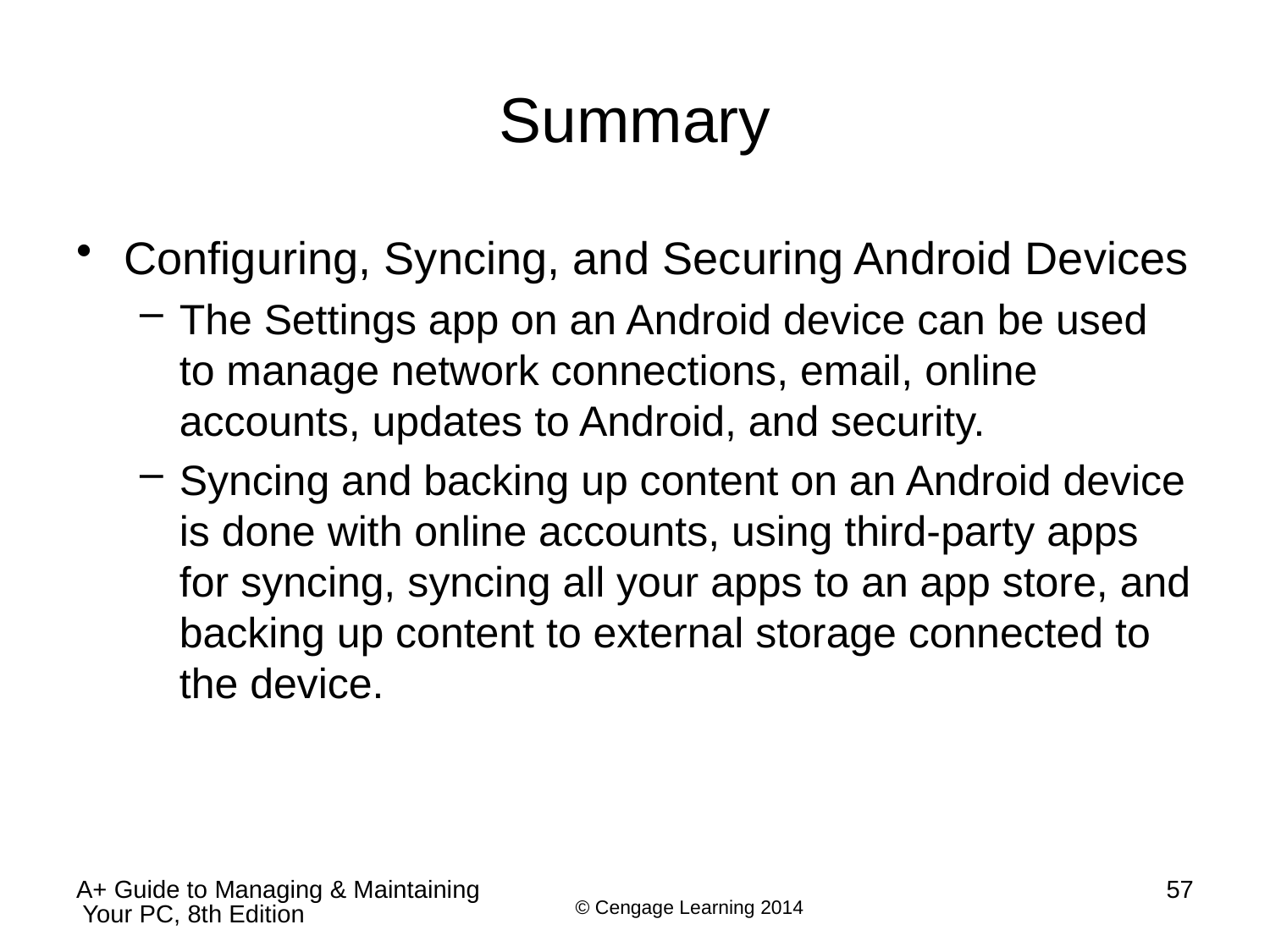

# Summary
Configuring, Syncing, and Securing Android Devices
The Settings app on an Android device can be used to manage network connections, email, online accounts, updates to Android, and security.
Syncing and backing up content on an Android device is done with online accounts, using third-party apps for syncing, syncing all your apps to an app store, and backing up content to external storage connected to the device.
A+ Guide to Managing & Maintaining Your PC, 8th Edition
57